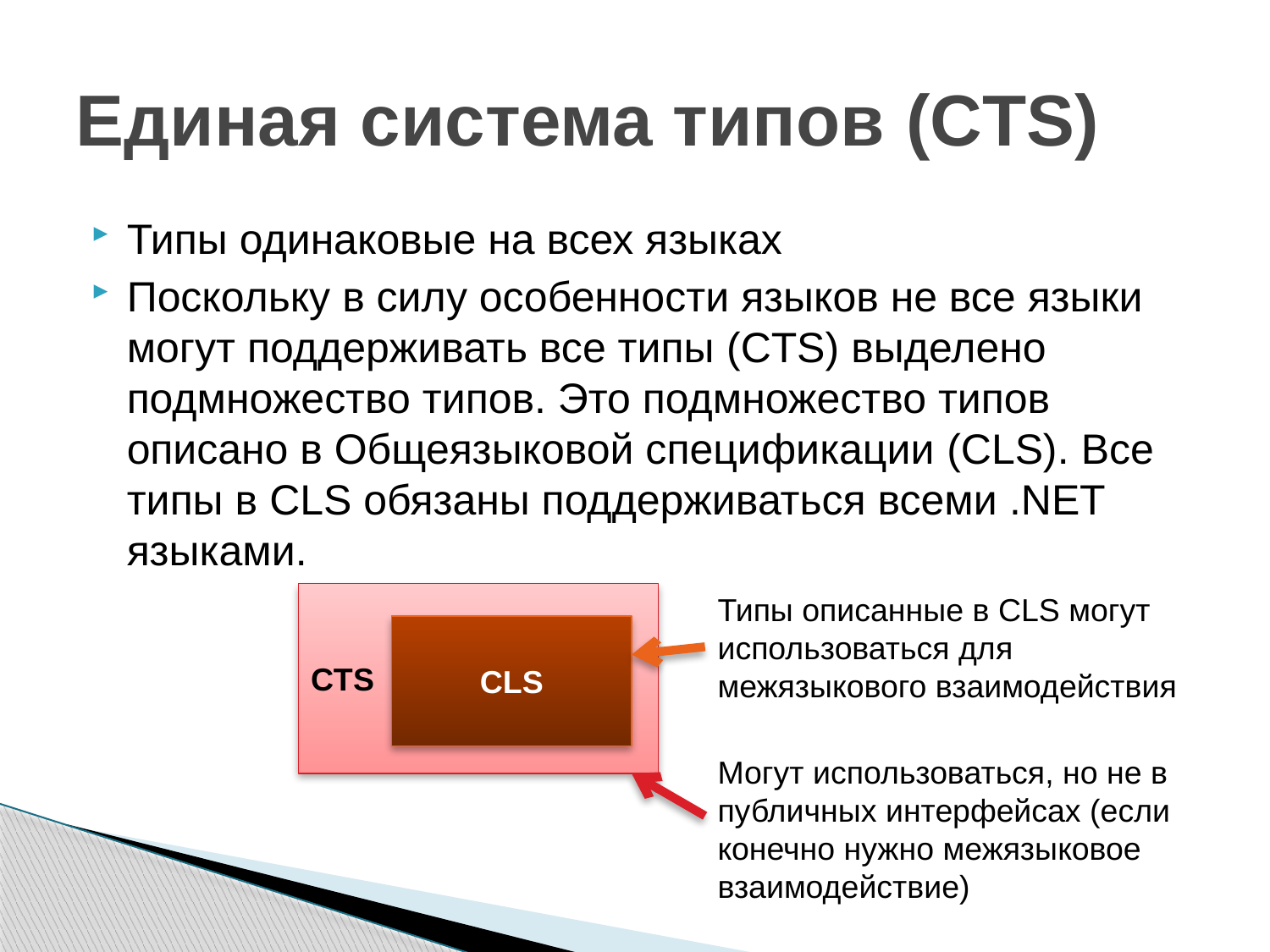

# Единая система типов (CTS)
Типы одинаковые на всех языках
Поскольку в силу особенности языков не все языки могут поддерживать все типы (CTS) выделено подмножество типов. Это подмножество типов описано в Общеязыковой спецификации (CLS). Все типы в CLS обязаны поддерживаться всеми .NET языками.
CTS
Типы описанные в CLS могут использоваться для межязыкового взаимодействия
CLS
Могут использоваться, но не в публичных интерфейсах (если конечно нужно межязыковое взаимодействие)